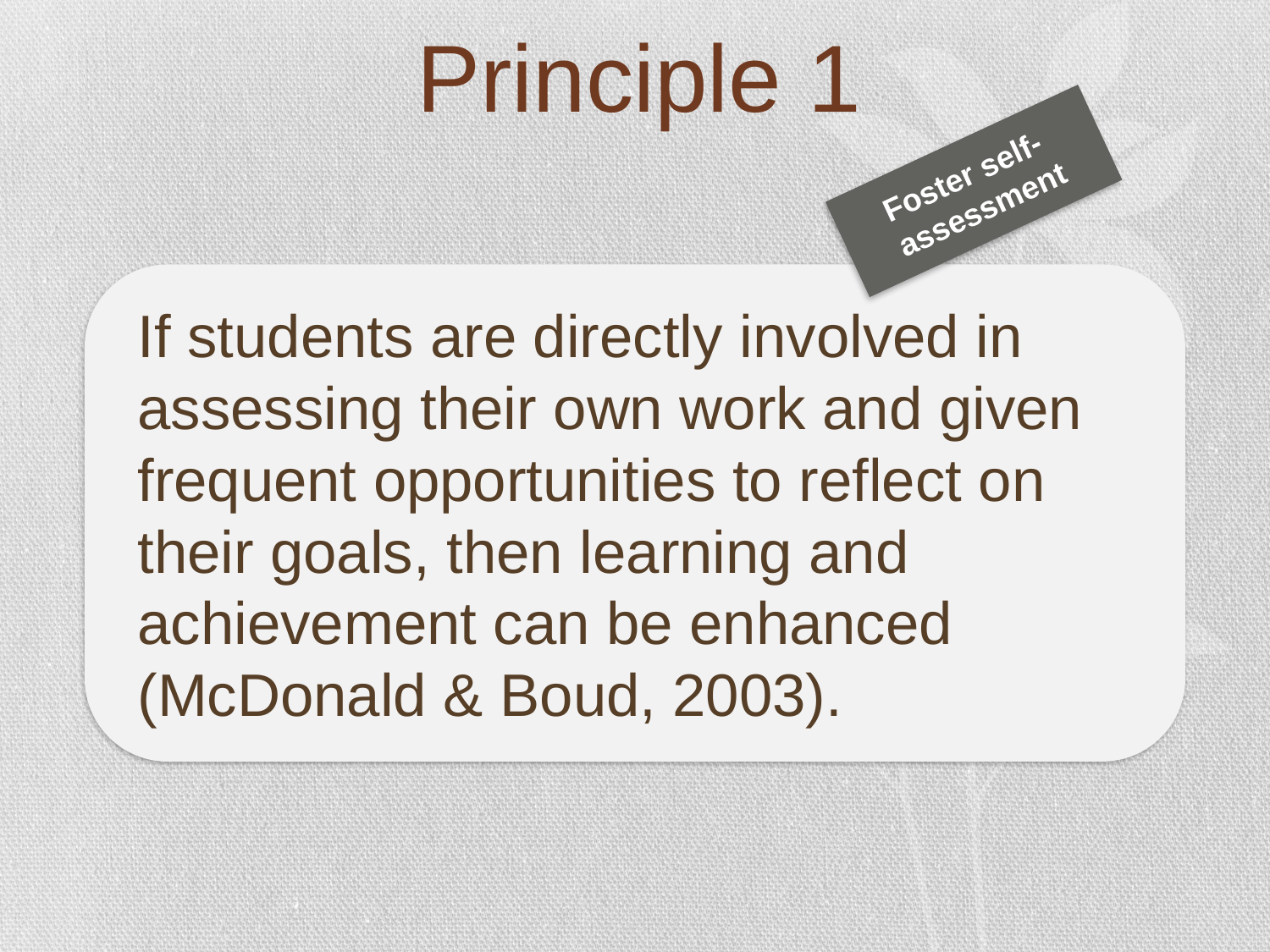

# Principle 1
Foster self-
assessment
If students are directly involved in assessing their own work and given frequent opportunities to reflect on their goals, then learning and achievement can be enhanced (McDonald & Boud, 2003).